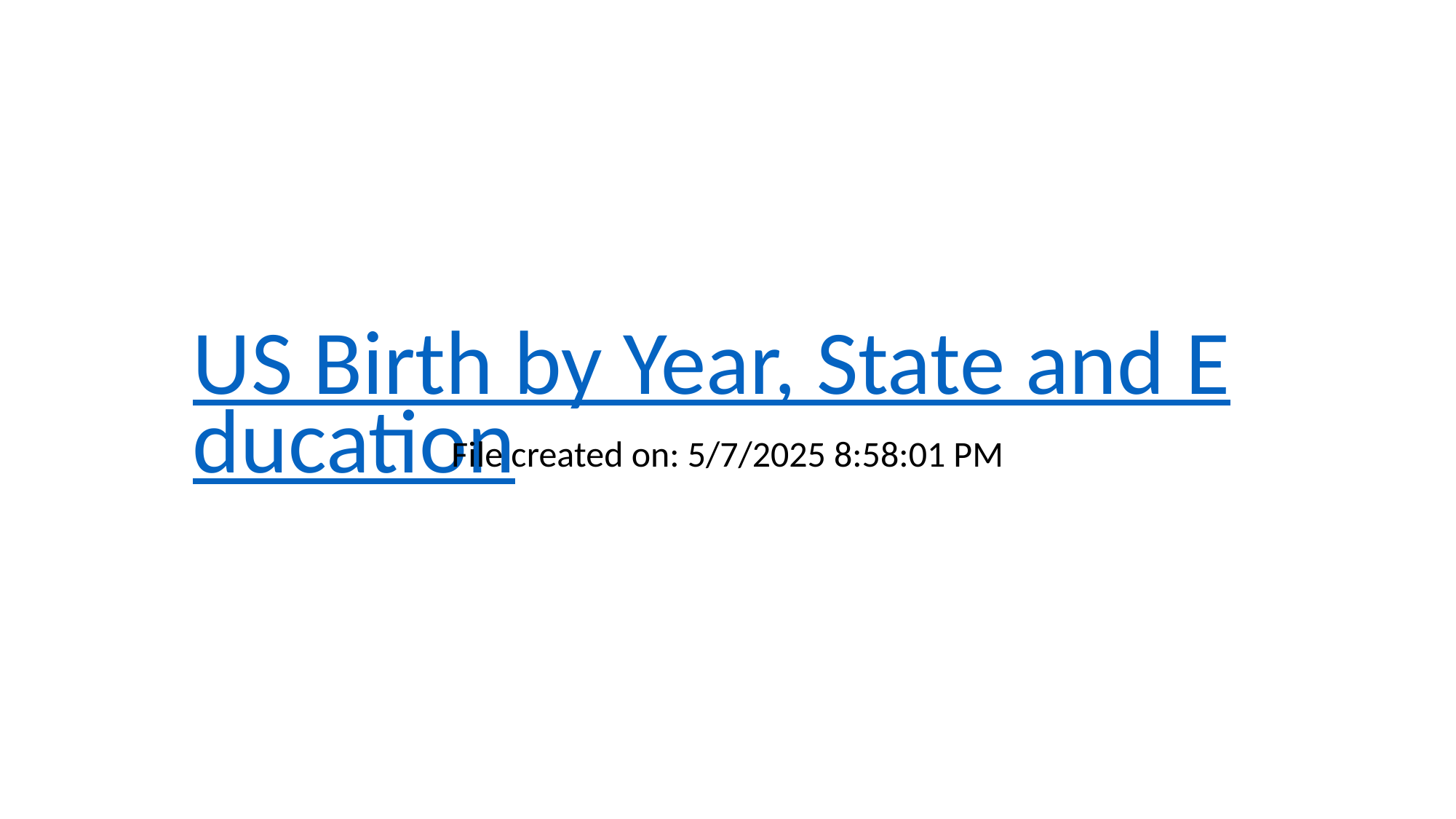

# US Birth by Year, State and Education
File created on: 5/7/2025 8:58:01 PM